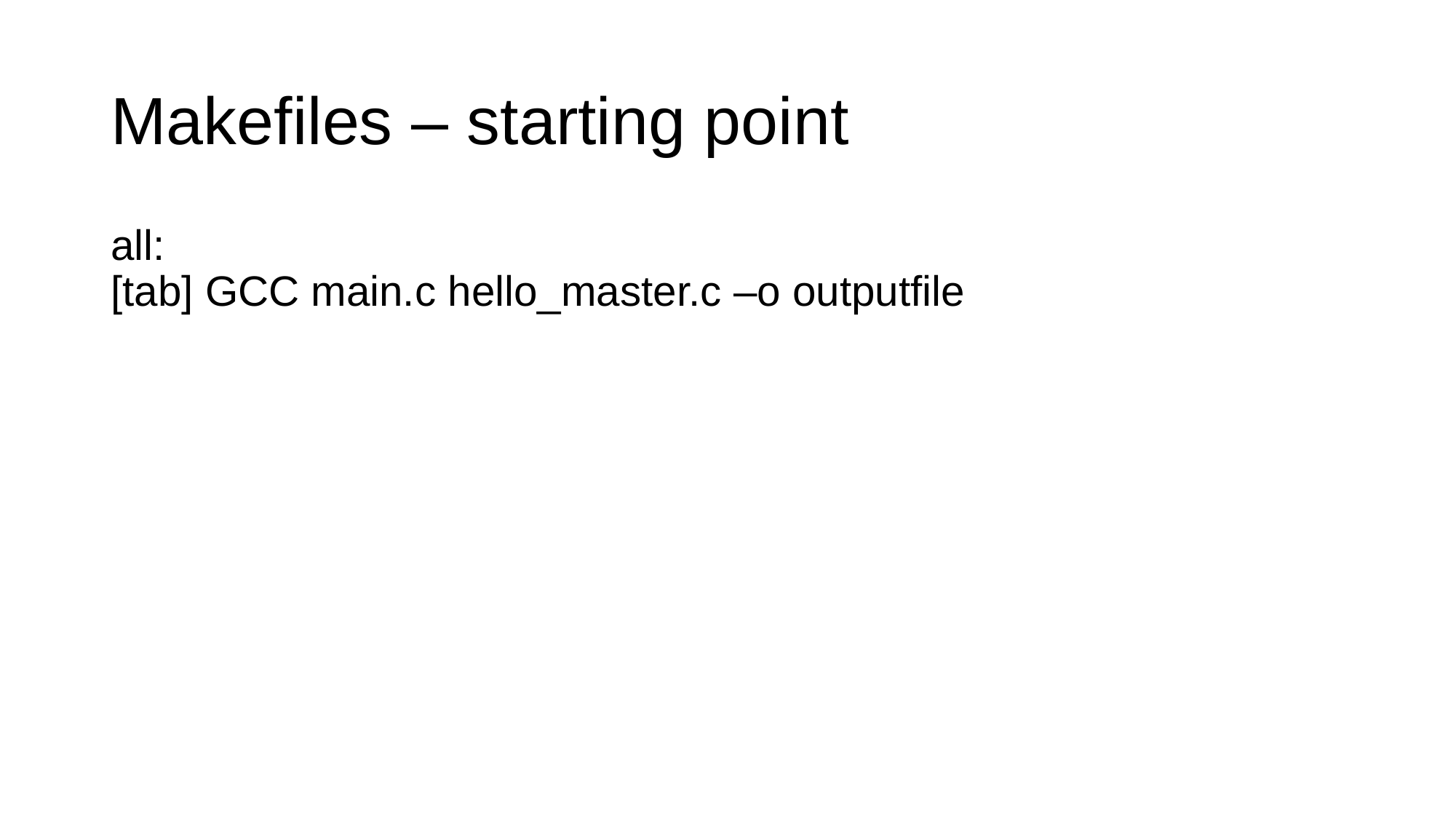

# Makefiles – starting point
all:
[tab] GCC main.c hello_master.c –o outputfile